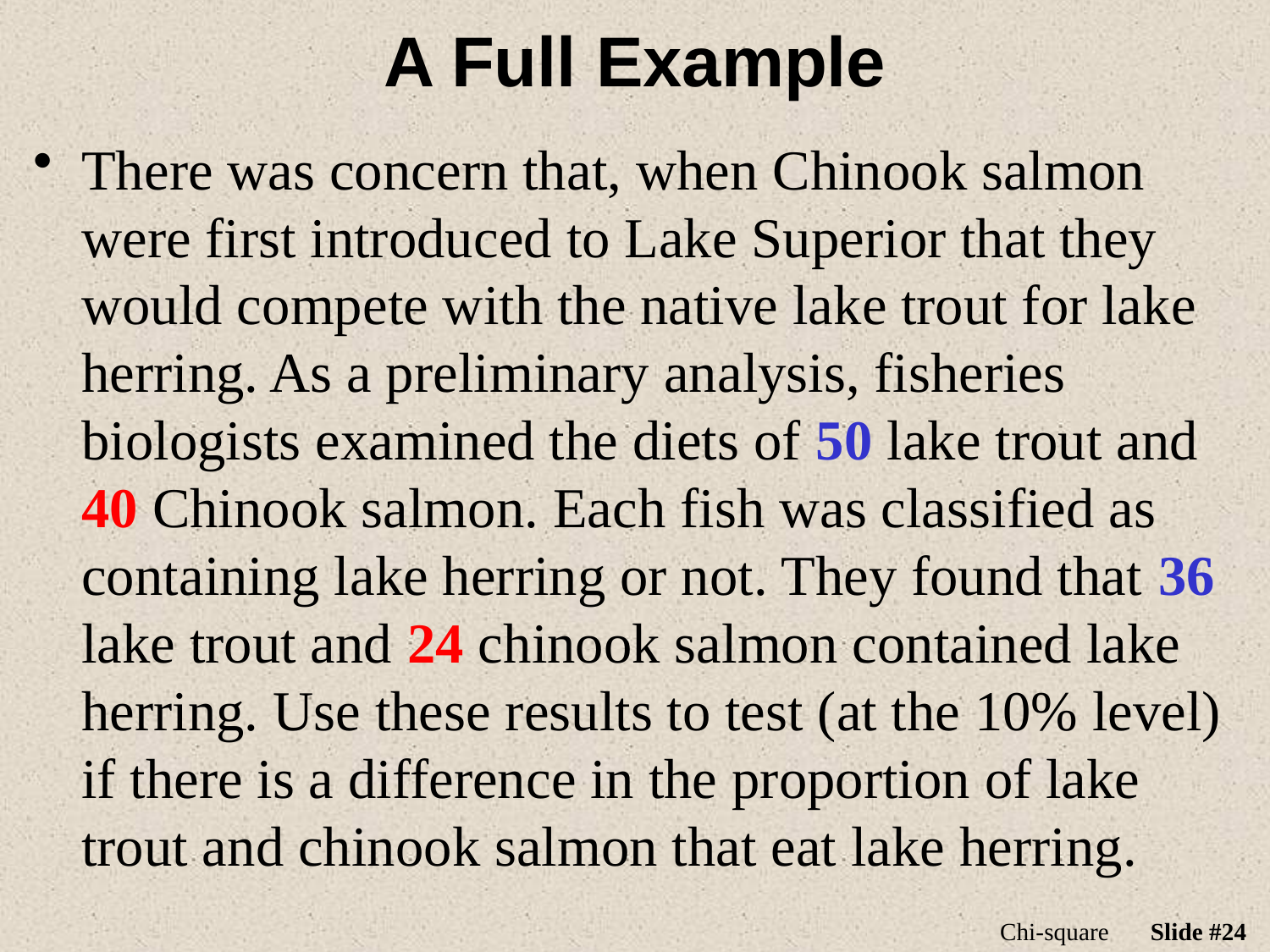

# A Full Example
There was concern that, when Chinook salmon were first introduced to Lake Superior that they would compete with the native lake trout for lake herring. As a preliminary analysis, fisheries biologists examined the diets of 50 lake trout and 40 Chinook salmon. Each fish was classified as containing lake herring or not. They found that 36 lake trout and 24 chinook salmon contained lake herring. Use these results to test (at the 10% level) if there is a difference in the proportion of lake trout and chinook salmon that eat lake herring.
Chi-square
Slide #24